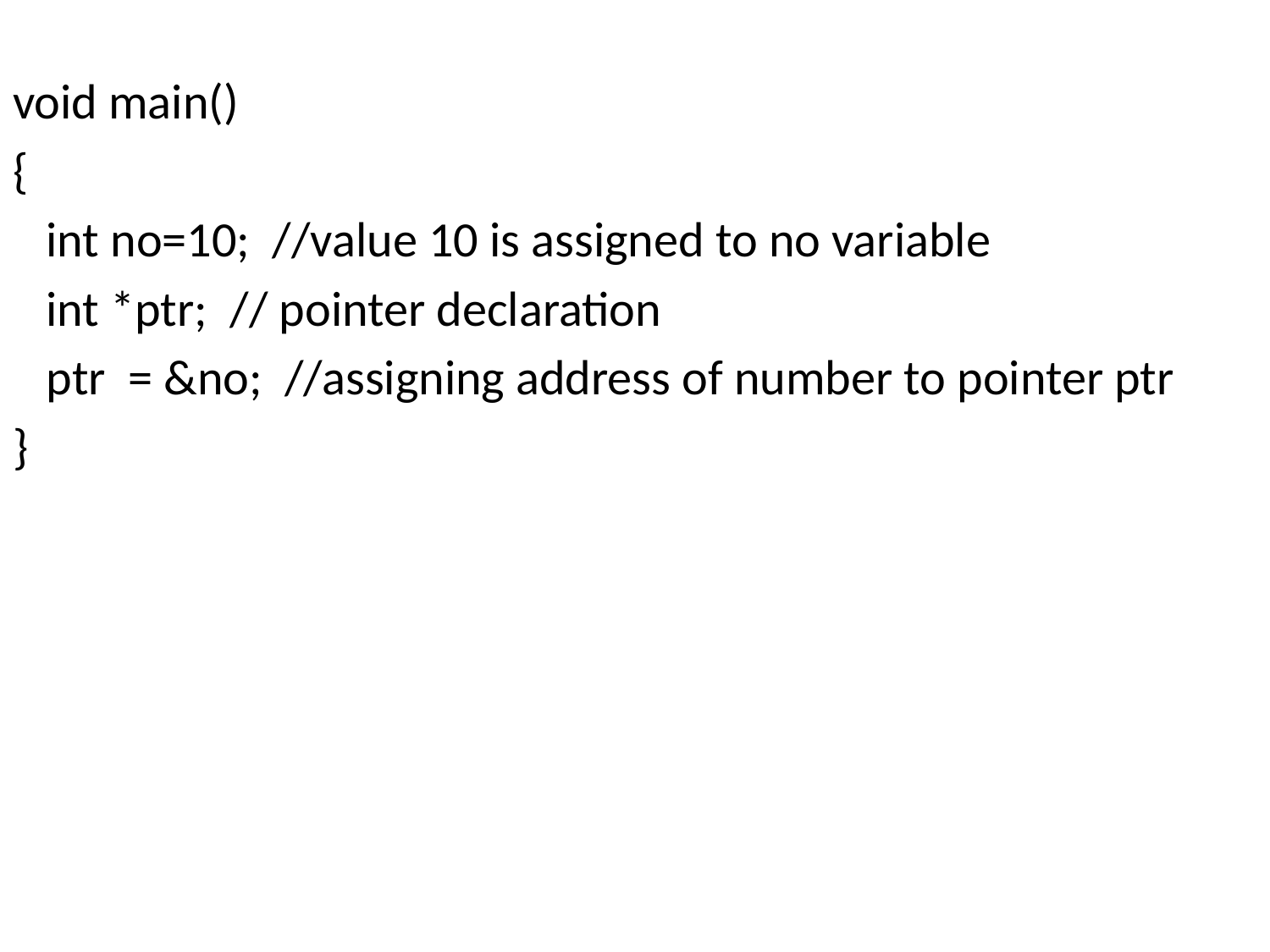

void main()
{
   int no=10;  //value 10 is assigned to no variable
   int *ptr;  // pointer declaration
   ptr  = &no;  //assigning address of number to pointer ptr
}